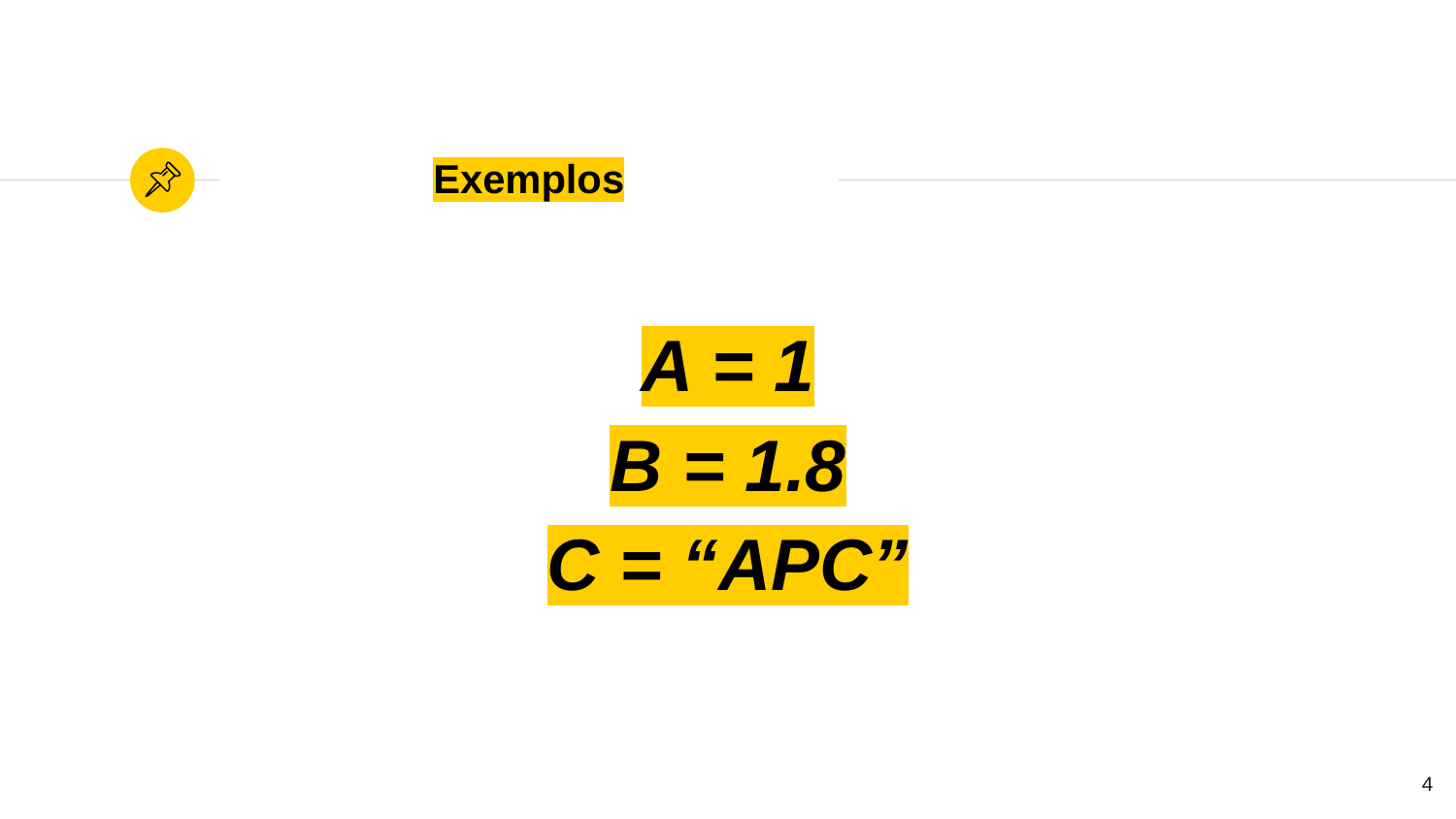

# Exemplos

A = 1
B = 1.8
C = “APC”
4